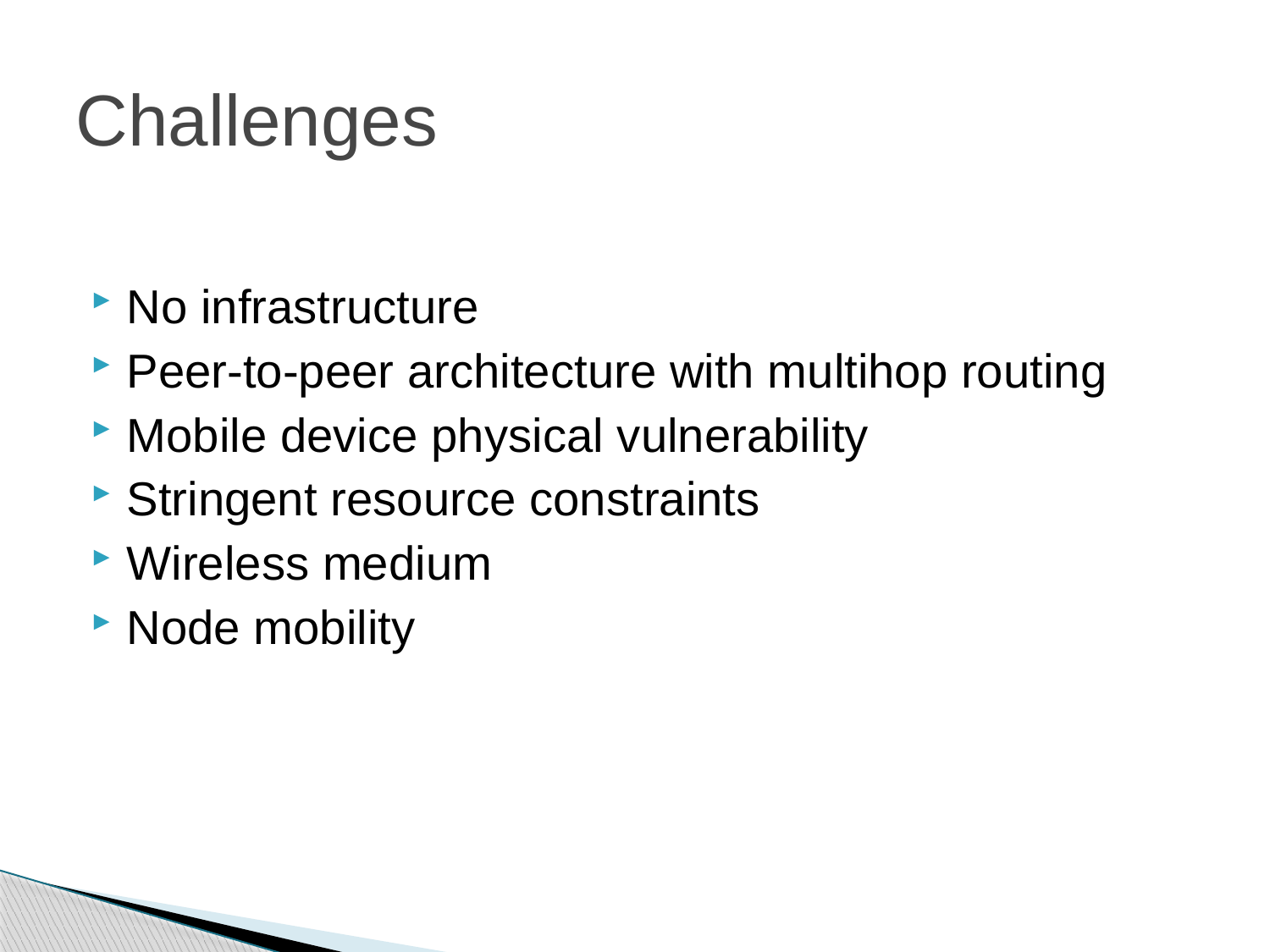

# Challenges

No infrastructure
Peer-to-peer architecture with multihop routing
Mobile device physical vulnerability
Stringent resource constraints
Wireless medium
Node mobility